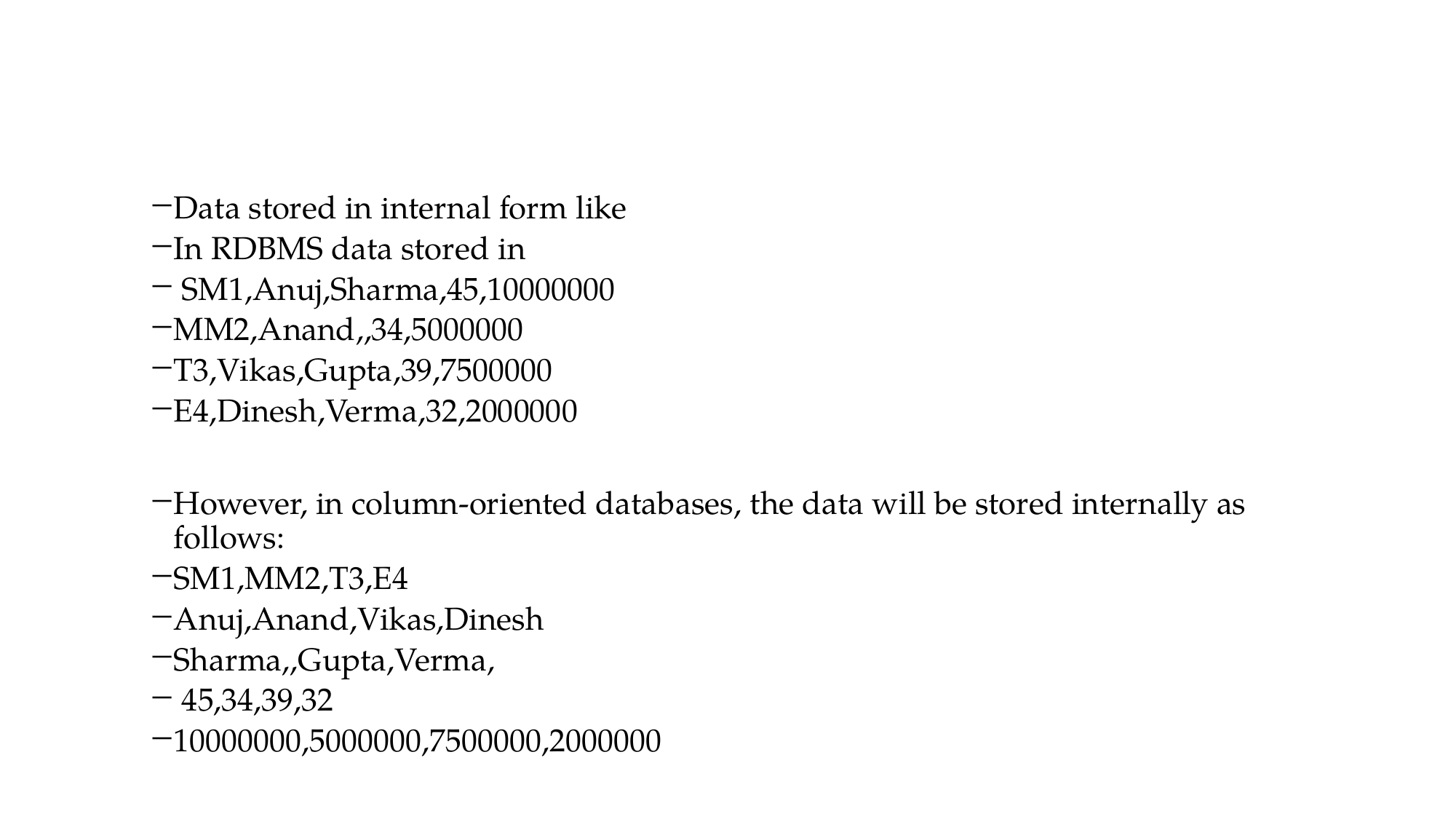

#
Data stored in internal form like
In RDBMS data stored in
 SM1,Anuj,Sharma,45,10000000
MM2,Anand,,34,5000000
T3,Vikas,Gupta,39,7500000
E4,Dinesh,Verma,32,2000000

However, in column-oriented databases, the data will be stored internally as follows:
SM1,MM2,T3,E4
Anuj,Anand,Vikas,Dinesh
Sharma,,Gupta,Verma,
 45,34,39,32
10000000,5000000,7500000,2000000